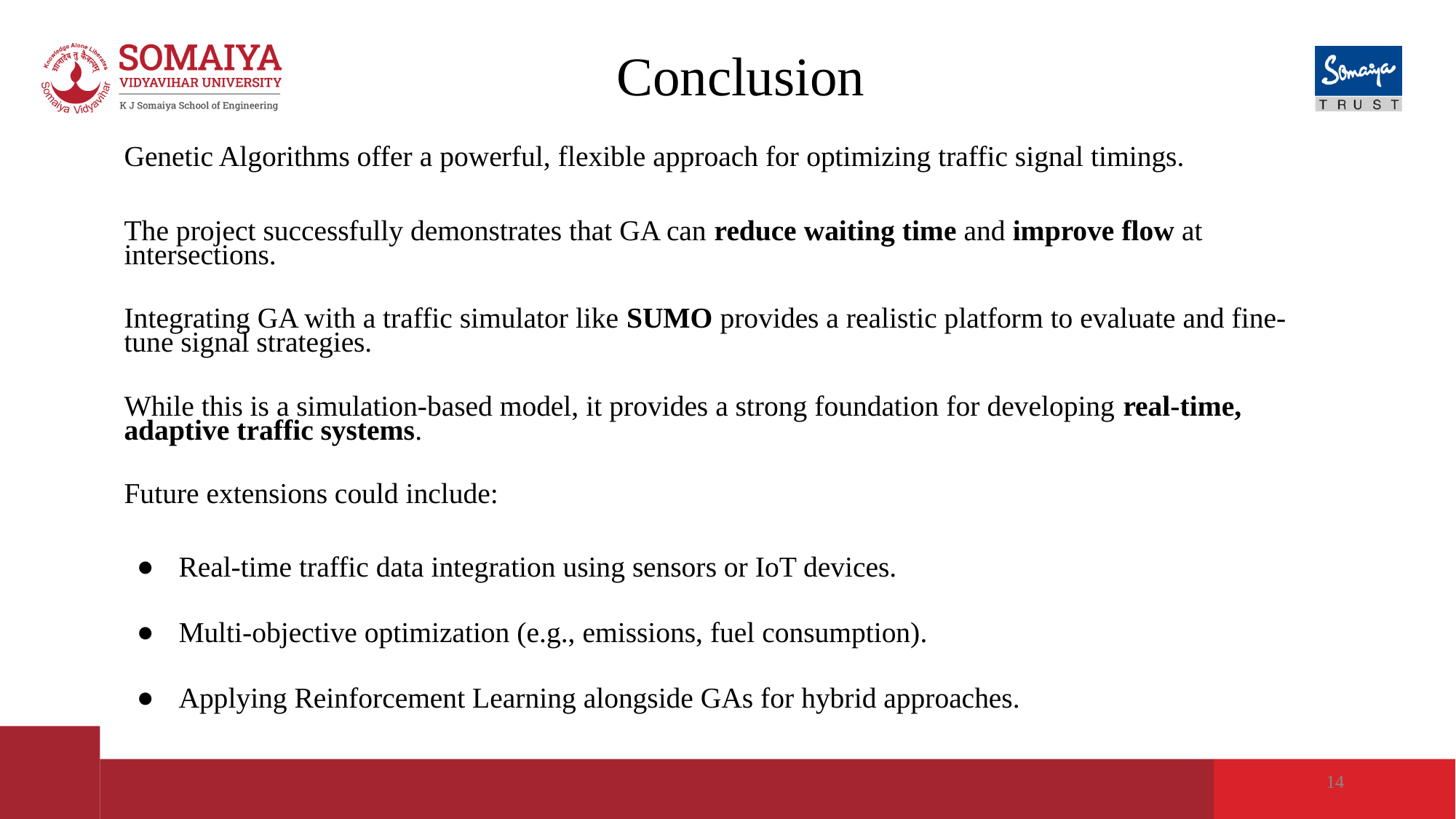

# Conclusion
Genetic Algorithms offer a powerful, flexible approach for optimizing traffic signal timings.
The project successfully demonstrates that GA can reduce waiting time and improve flow at intersections.
Integrating GA with a traffic simulator like SUMO provides a realistic platform to evaluate and fine-tune signal strategies.
While this is a simulation-based model, it provides a strong foundation for developing real-time, adaptive traffic systems.
Future extensions could include:
Real-time traffic data integration using sensors or IoT devices.
Multi-objective optimization (e.g., emissions, fuel consumption).
Applying Reinforcement Learning alongside GAs for hybrid approaches.

14